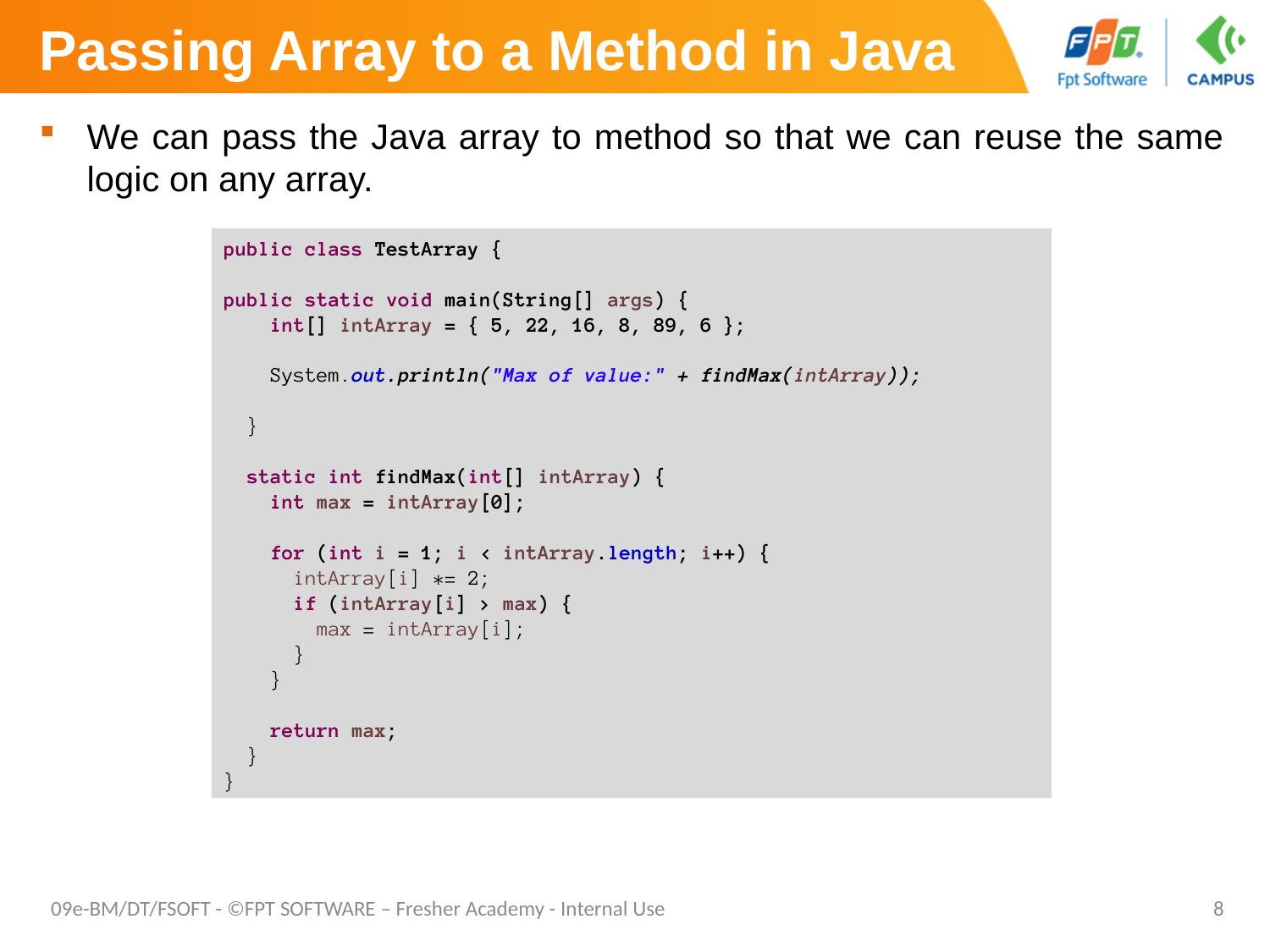

# Passing Array to a Method in Java
We can pass the Java array to method so that we can reuse the same logic on any array.
public class TestArray {

public static void main(String[] args) {
    int[] intArray = { 5, 22, 16, 8, 89, 6 };

    System.out.println("Max of value:" + findMax(intArray));

  }

  static int findMax(int[] intArray) {
    int max = intArray[0];

    for (int i = 1; i < intArray.length; i++) {
      intArray[i] *= 2;
      if (intArray[i] > max) {
        max = intArray[i];
      }
    }

    return max;
  }
}
09e-BM/DT/FSOFT - ©FPT SOFTWARE – Fresher Academy - Internal Use
8